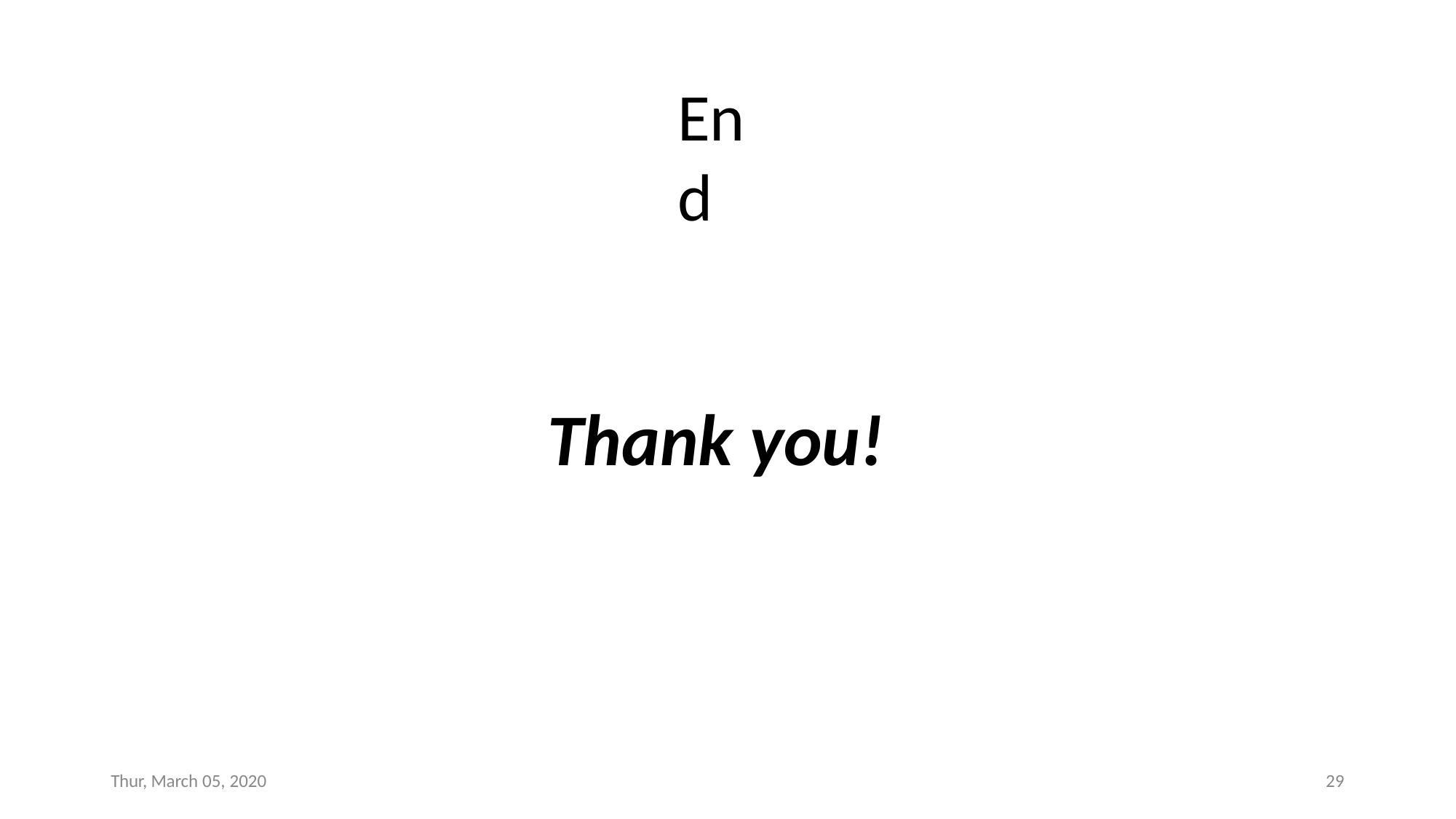

End
# Thank you!
Thur, March 05, 2020
29